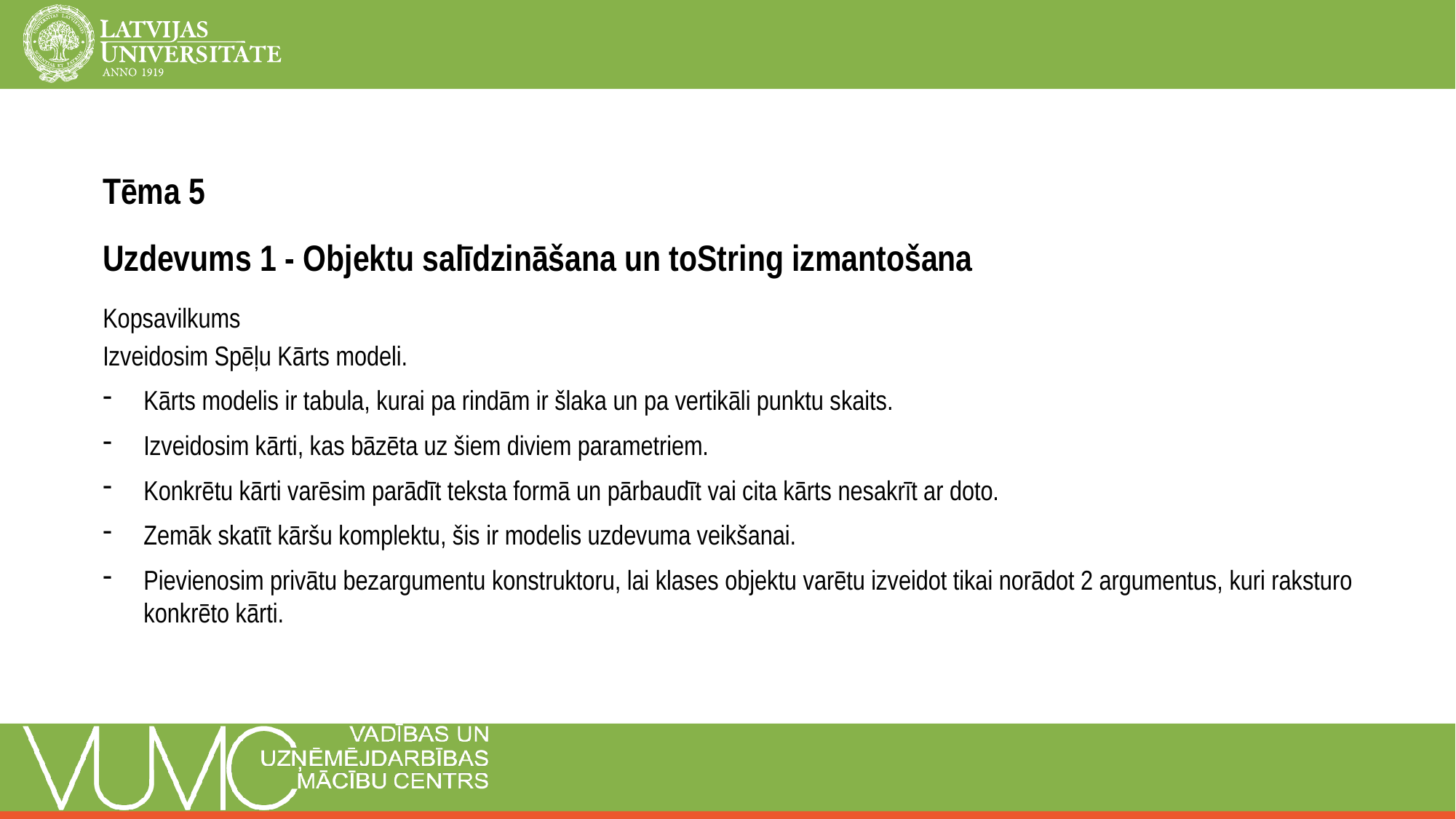

Tēma 5
Uzdevums 1 - Objektu salīdzināšana un toString izmantošana
Kopsavilkums
Izveidosim Spēļu Kārts modeli.
Kārts modelis ir tabula, kurai pa rindām ir šlaka un pa vertikāli punktu skaits.
Izveidosim kārti, kas bāzēta uz šiem diviem parametriem.
Konkrētu kārti varēsim parādīt teksta formā un pārbaudīt vai cita kārts nesakrīt ar doto.
Zemāk skatīt kāršu komplektu, šis ir modelis uzdevuma veikšanai.
Pievienosim privātu bezargumentu konstruktoru, lai klases objektu varētu izveidot tikai norādot 2 argumentus, kuri raksturo konkrēto kārti.